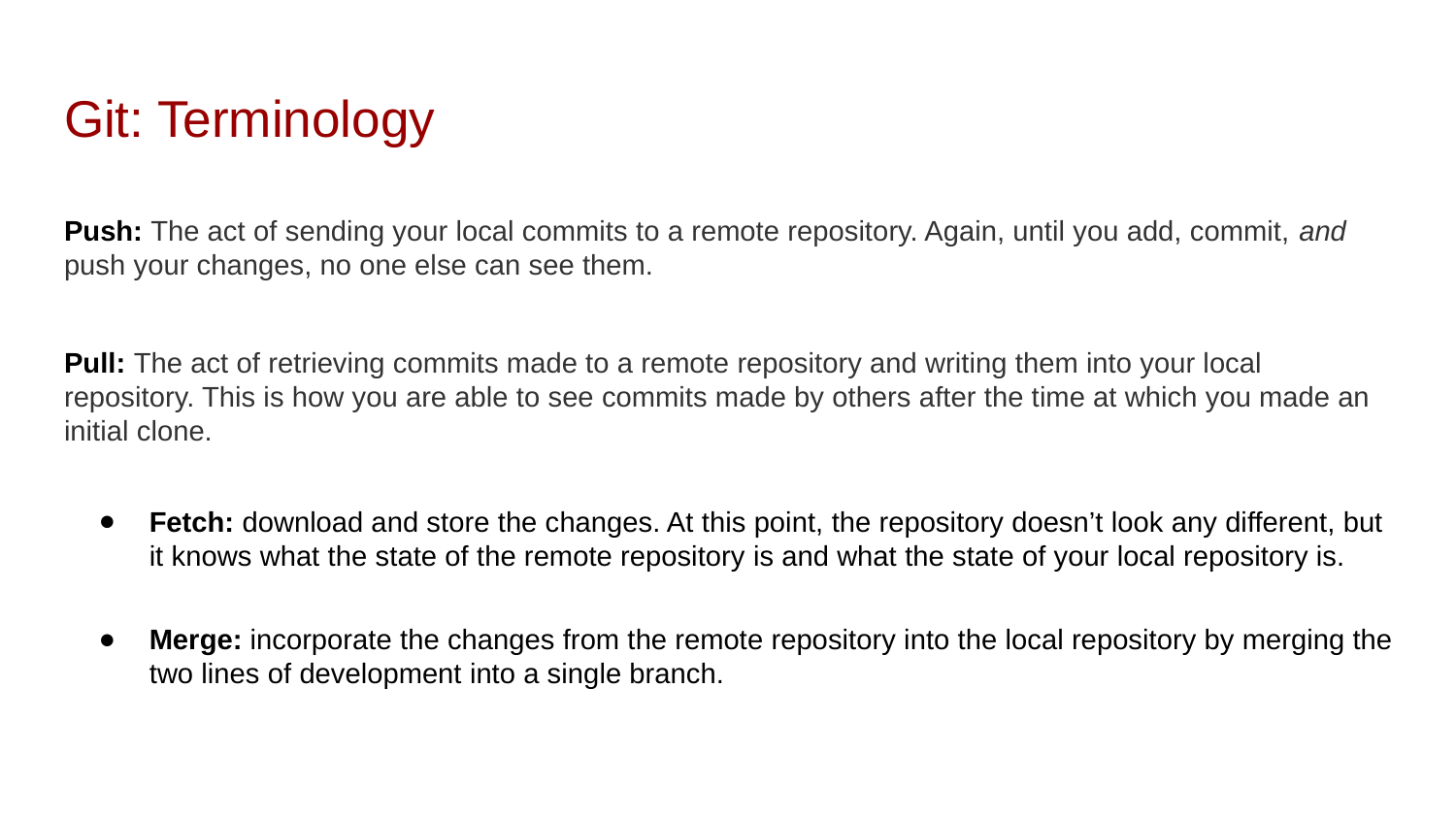

# Git: Terminology
Push: The act of sending your local commits to a remote repository. Again, until you add, commit, and push your changes, no one else can see them.
Pull: The act of retrieving commits made to a remote repository and writing them into your local repository. This is how you are able to see commits made by others after the time at which you made an initial clone.
Fetch: download and store the changes. At this point, the repository doesn’t look any different, but it knows what the state of the remote repository is and what the state of your local repository is.

Merge: incorporate the changes from the remote repository into the local repository by merging the two lines of development into a single branch.